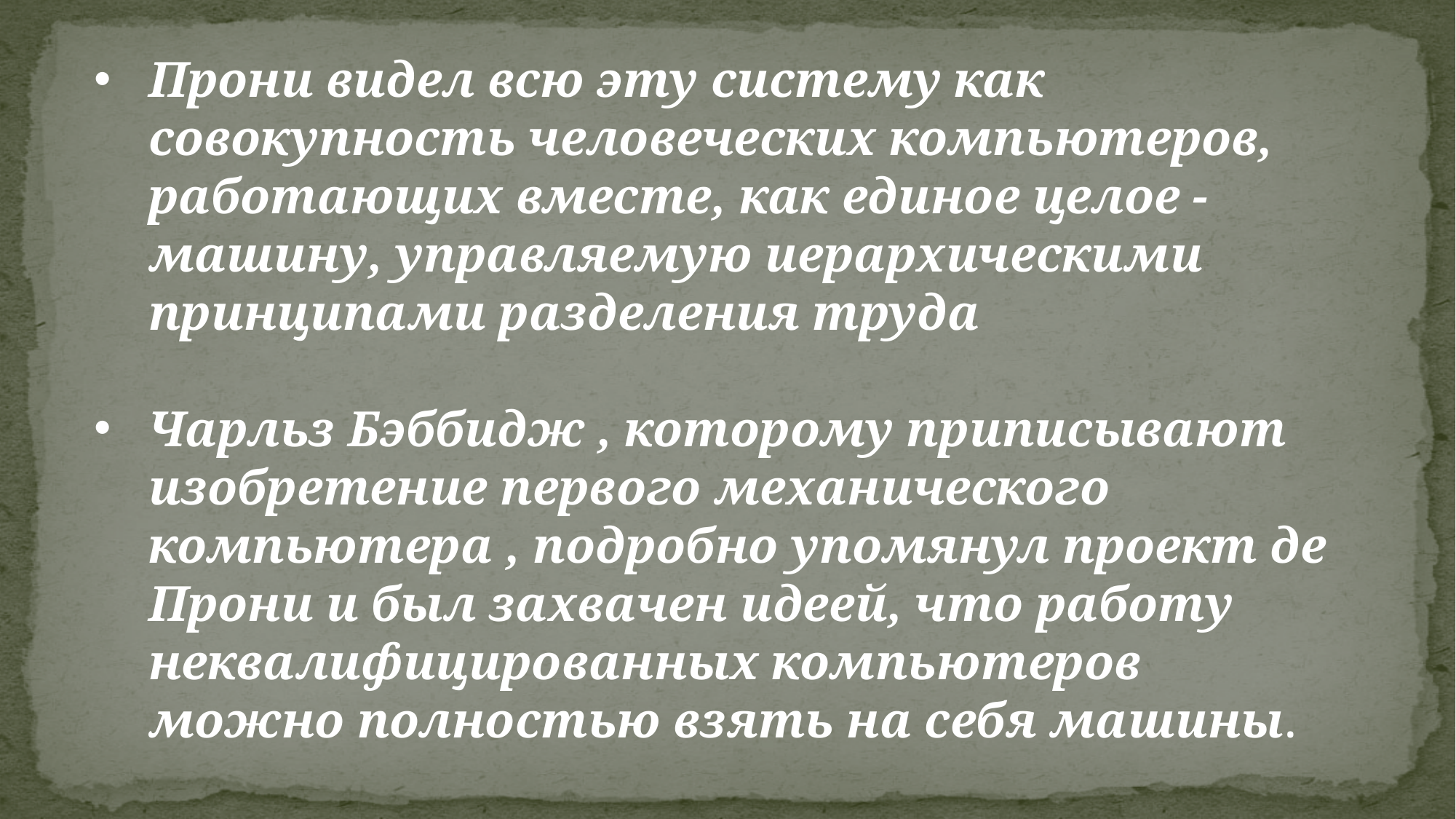

Прони видел всю эту систему как совокупность человеческих компьютеров, работающих вместе, как единое целое - машину, управляемую иерархическими принципами разделения труда

Чарльз Бэббидж , которому приписывают изобретение первого механического компьютера , подробно упомянул проект де Прони и был захвачен идеей, что работу неквалифицированных компьютеров можно полностью взять на себя машины.